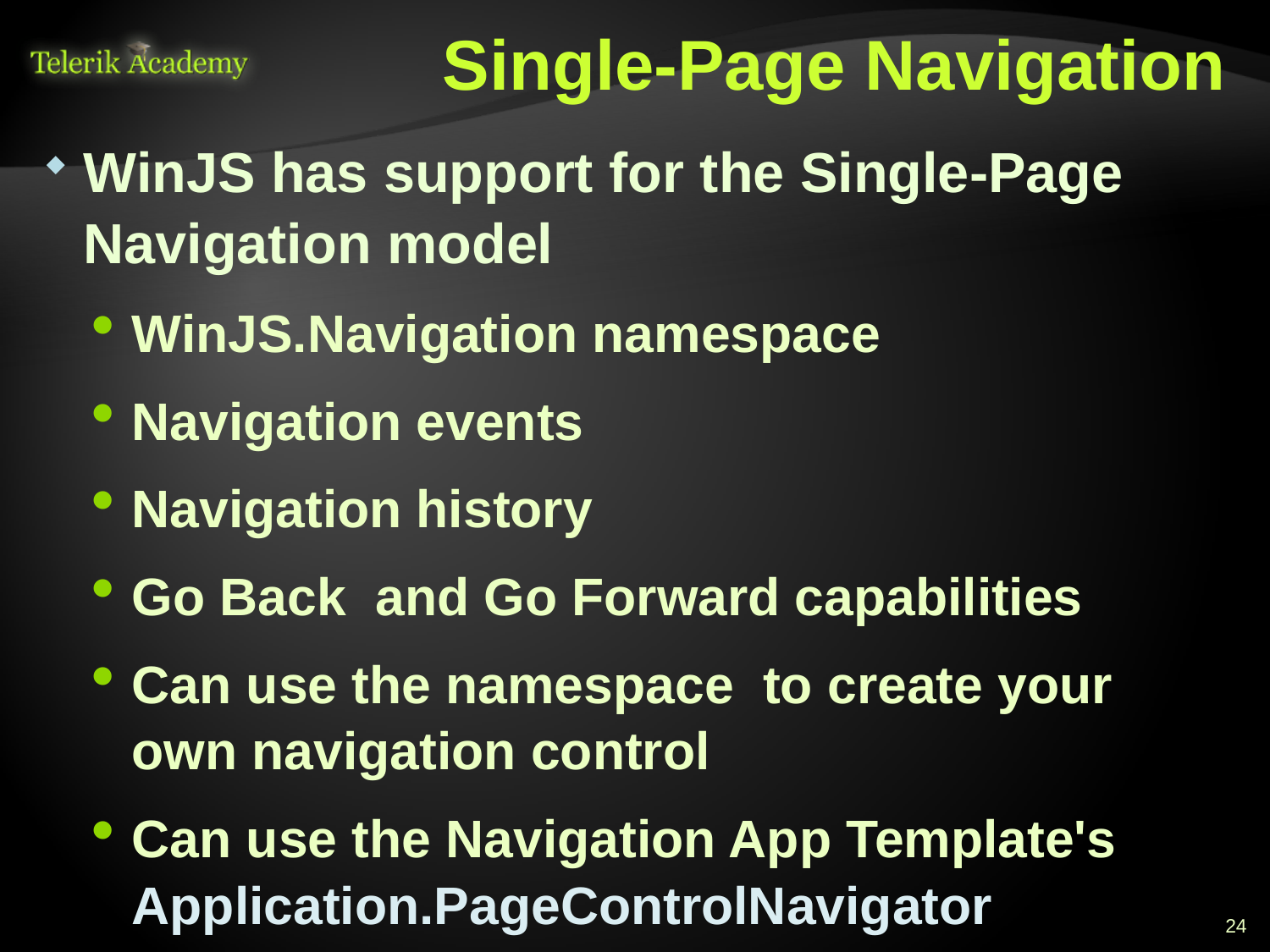

# Single-Page Navigation
WinJS has support for the Single-Page Navigation model
WinJS.Navigation namespace
Navigation events
Navigation history
Go Back  and Go Forward capabilities
Can use the namespace  to create your own navigation control
Can use the Navigation App Template's Application.PageControlNavigator
24